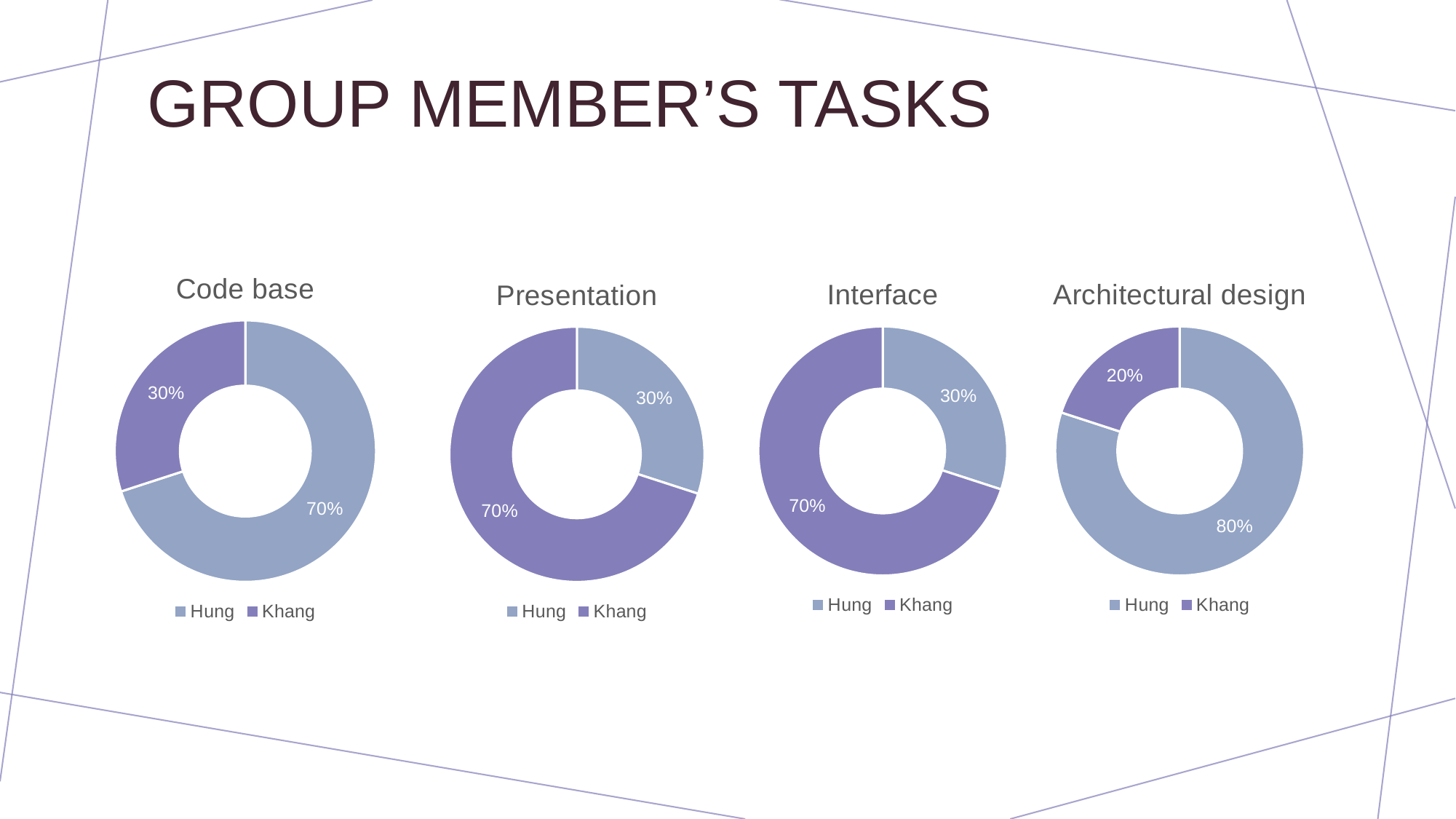

# Group member’s tasks

### Chart:

| Category | Code base |
|---|---|
| Hung | 0.7 |
| Khang | 0.3 |

### Chart:

| Category | Presentation |
|---|---|
| Hung | 0.3 |
| Khang | 0.7 |

### Chart:

| Category | Interface |
|---|---|
| Hung | 0.3 |
| Khang | 0.7 |

### Chart: Architectural design

| Category | Architectural design |
|---|---|
| Hung | 0.8 |
| Khang | 0.2 |